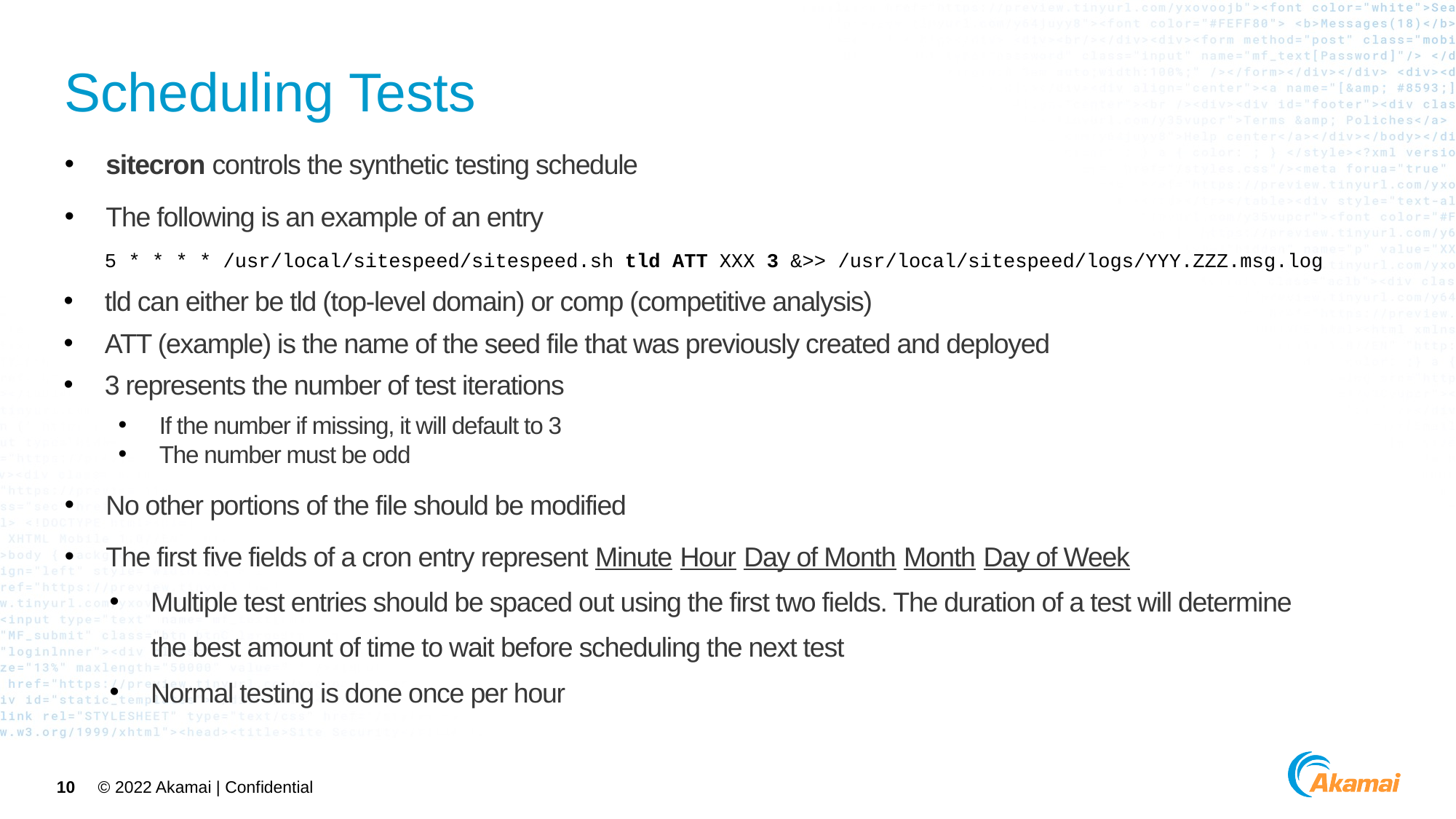

# Scheduling Tests
sitecron controls the synthetic testing schedule
The following is an example of an entry
5 * * * * /usr/local/sitespeed/sitespeed.sh tld ATT XXX 3 &>> /usr/local/sitespeed/logs/YYY.ZZZ.msg.log
tld can either be tld (top-level domain) or comp (competitive analysis)
ATT (example) is the name of the seed file that was previously created and deployed
3 represents the number of test iterations
If the number if missing, it will default to 3
The number must be odd
No other portions of the file should be modified
The first five fields of a cron entry represent Minute Hour Day of Month Month Day of Week
Multiple test entries should be spaced out using the first two fields. The duration of a test will determine
the best amount of time to wait before scheduling the next test
Normal testing is done once per hour